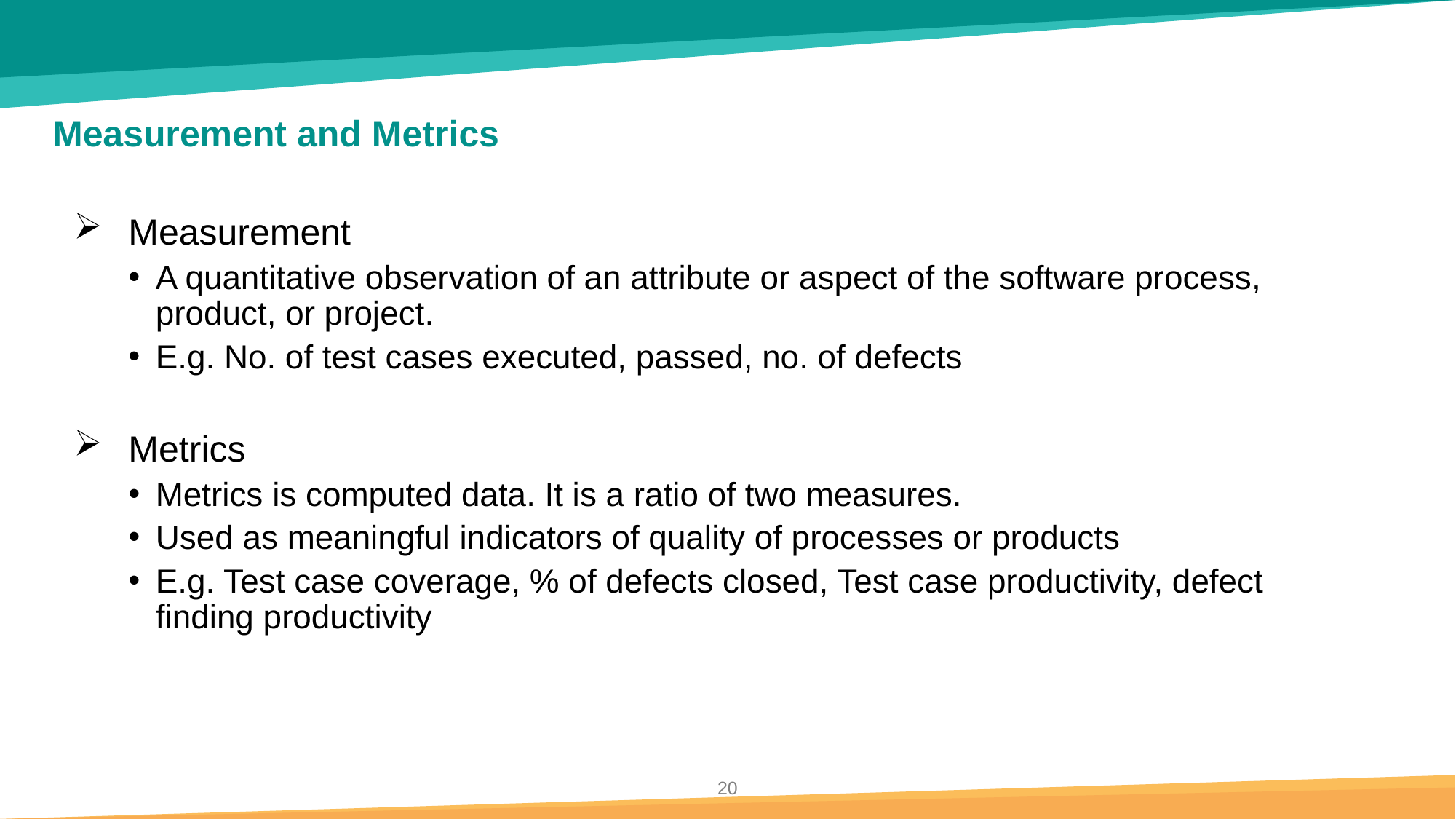

# Measurement and Metrics
Measurement
A quantitative observation of an attribute or aspect of the software process, product, or project.
E.g. No. of test cases executed, passed, no. of defects

Metrics
Metrics is computed data. It is a ratio of two measures.
Used as meaningful indicators of quality of processes or products
E.g. Test case coverage, % of defects closed, Test case productivity, defect finding productivity